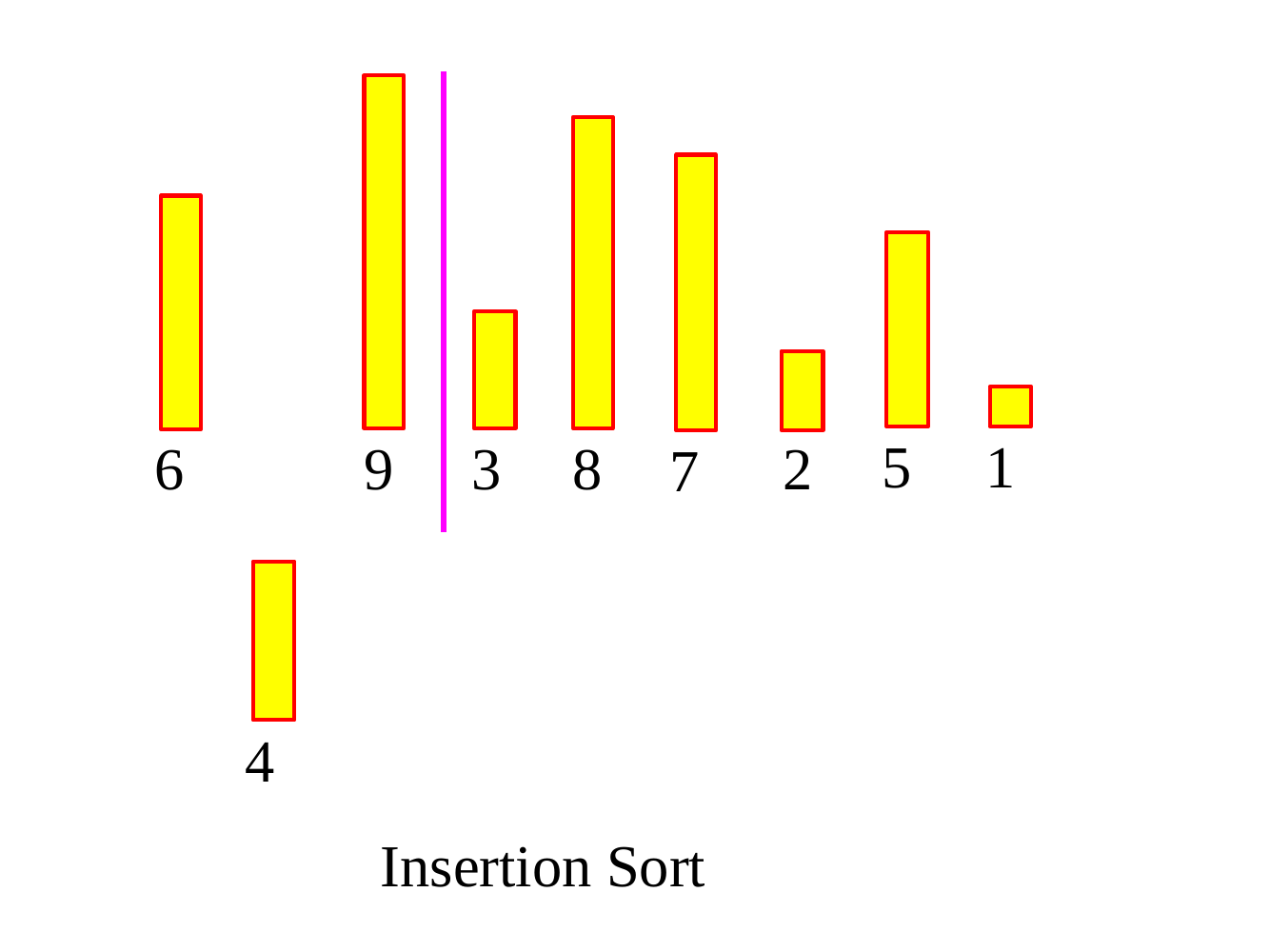

9

8

7

6

5

3

2

1

4
Insertion Sort